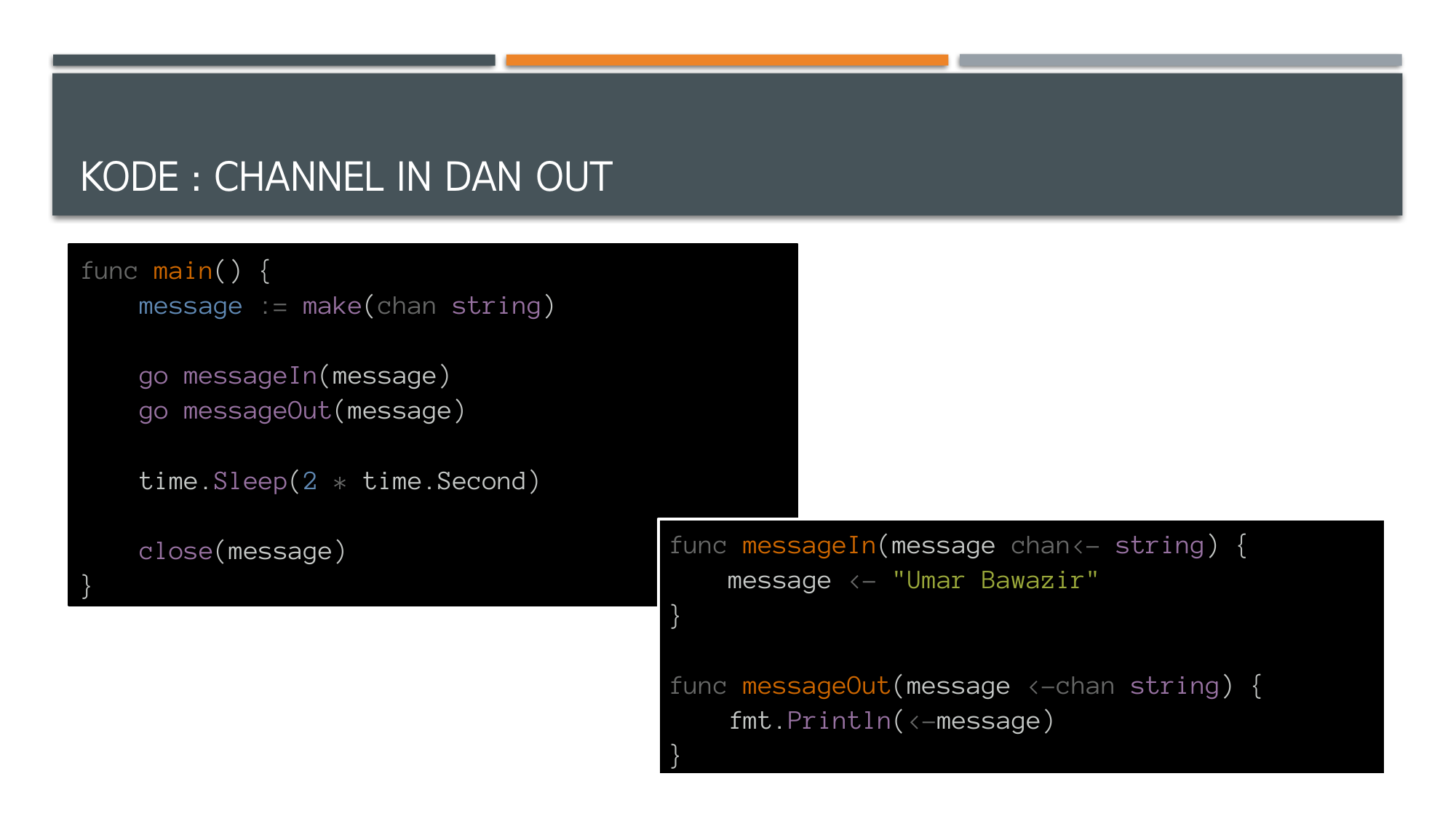

# Kode : Channel IN dan out
func main() {
    message := make(chan string)

    go messageIn(message)
    go messageOut(message)

    time.Sleep(2 * time.Second)

    close(message)
}
func messageIn(message chan<- string) {
    message <- "Umar Bawazir"
}

func messageOut(message <-chan string) {
    fmt.Println(<-message)
}